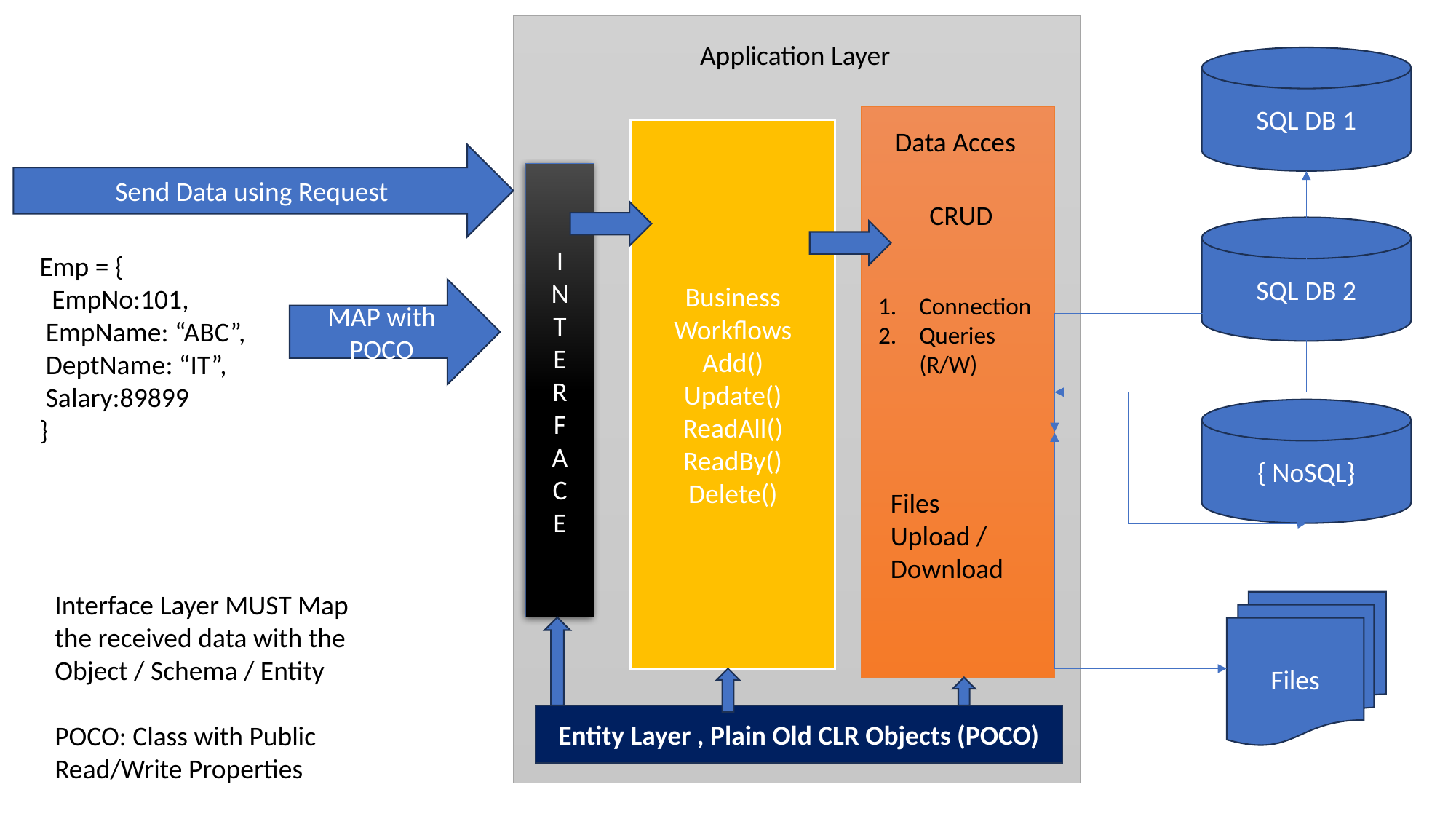

Application Layer
SQL DB 1

Data Acces
Business Workflows
Add()
Update()
ReadAll()
ReadBy()
Delete()
Send Data using Request
I
N
T
E
R
F
A
C
E
CRUD

SQL DB 2

Emp = {
  EmpNo:101,
 EmpName: “ABC”,
 DeptName: “IT”,
 Salary:89899
}
MAP with POCO
Connection
Queries (R/W)
{ NoSQL}
Files Upload / Download
Interface Layer MUST Map the received data with the Object / Schema / Entity

POCO: Class with Public Read/Write Properties
Files

Entity Layer , Plain Old CLR Objects (POCO)